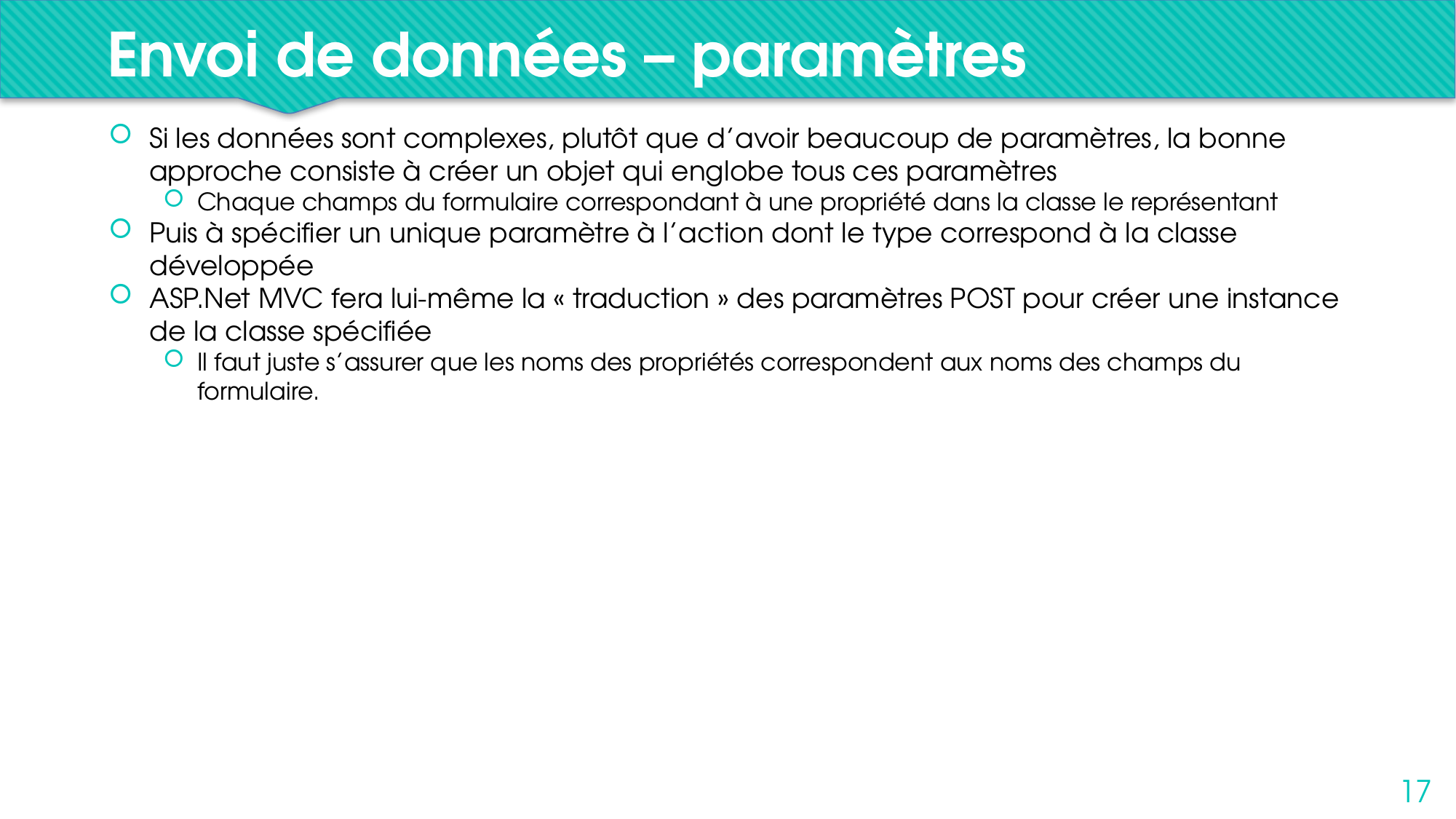

Envoi de données – paramètres
Si les données sont complexes, plutôt que d’avoir beaucoup de paramètres, la bonne approche consiste à créer un objet qui englobe tous ces paramètres
Chaque champs du formulaire correspondant à une propriété dans la classe le représentant
Puis à spécifier un unique paramètre à l’action dont le type correspond à la classe développée
ASP.Net MVC fera lui-même la « traduction » des paramètres POST pour créer une instance de la classe spécifiée
Il faut juste s’assurer que les noms des propriétés correspondent aux noms des champs du formulaire.
17